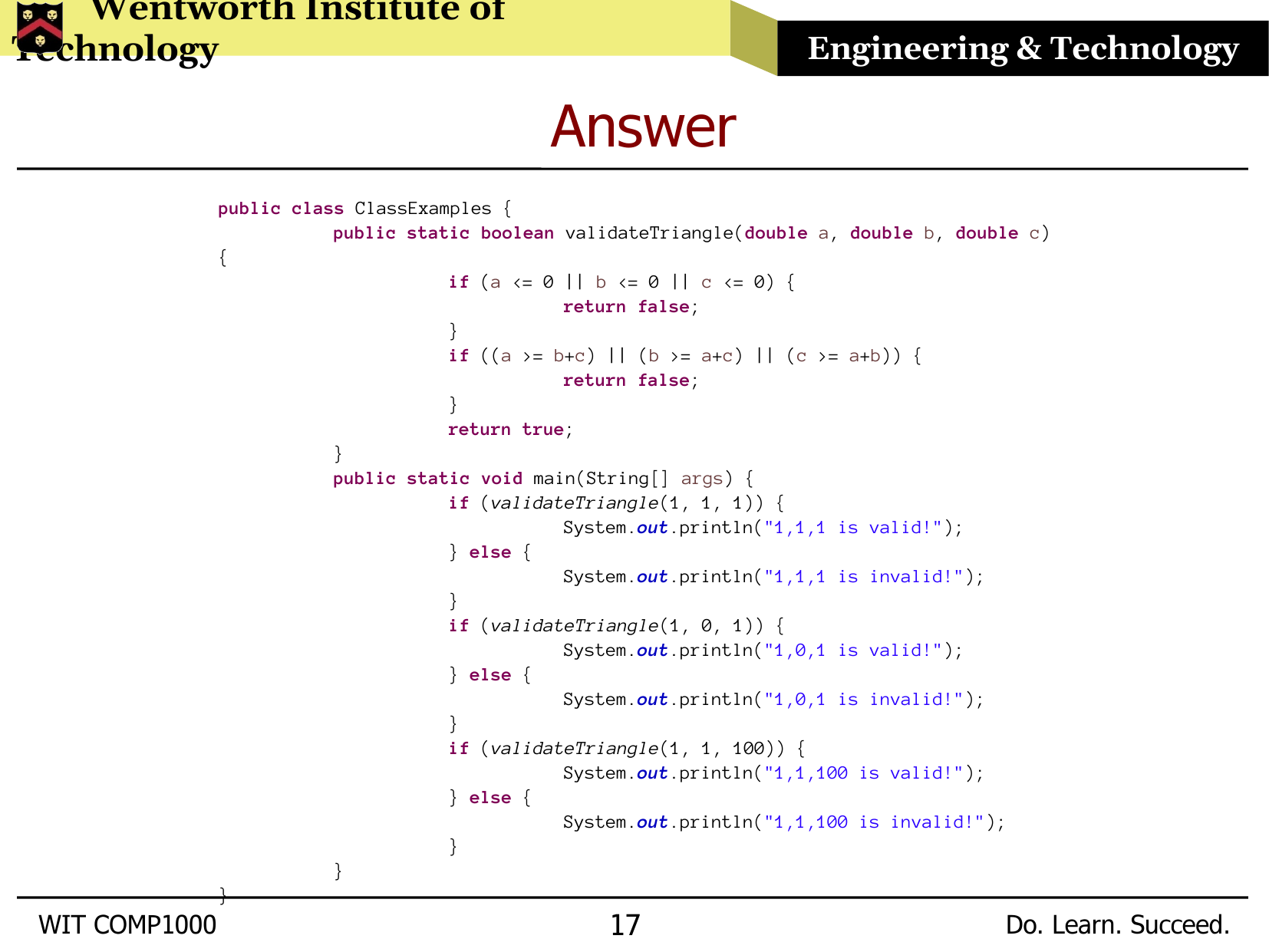

# Answer
public class ClassExamples {
	public static boolean validateTriangle(double a, double b, double c) {
		if (a <= 0 || b <= 0 || c <= 0) {
			return false;
		}
		if ((a >= b+c) || (b >= a+c) || (c >= a+b)) {
			return false;
		}
		return true;
	}
	public static void main(String[] args) {
		if (validateTriangle(1, 1, 1)) {
			System.out.println("1,1,1 is valid!");
		} else {
			System.out.println("1,1,1 is invalid!");
		}
		if (validateTriangle(1, 0, 1)) {
			System.out.println("1,0,1 is valid!");
		} else {
			System.out.println("1,0,1 is invalid!");
		}
		if (validateTriangle(1, 1, 100)) {
			System.out.println("1,1,100 is valid!");
		} else {
			System.out.println("1,1,100 is invalid!");
		}
	}
}